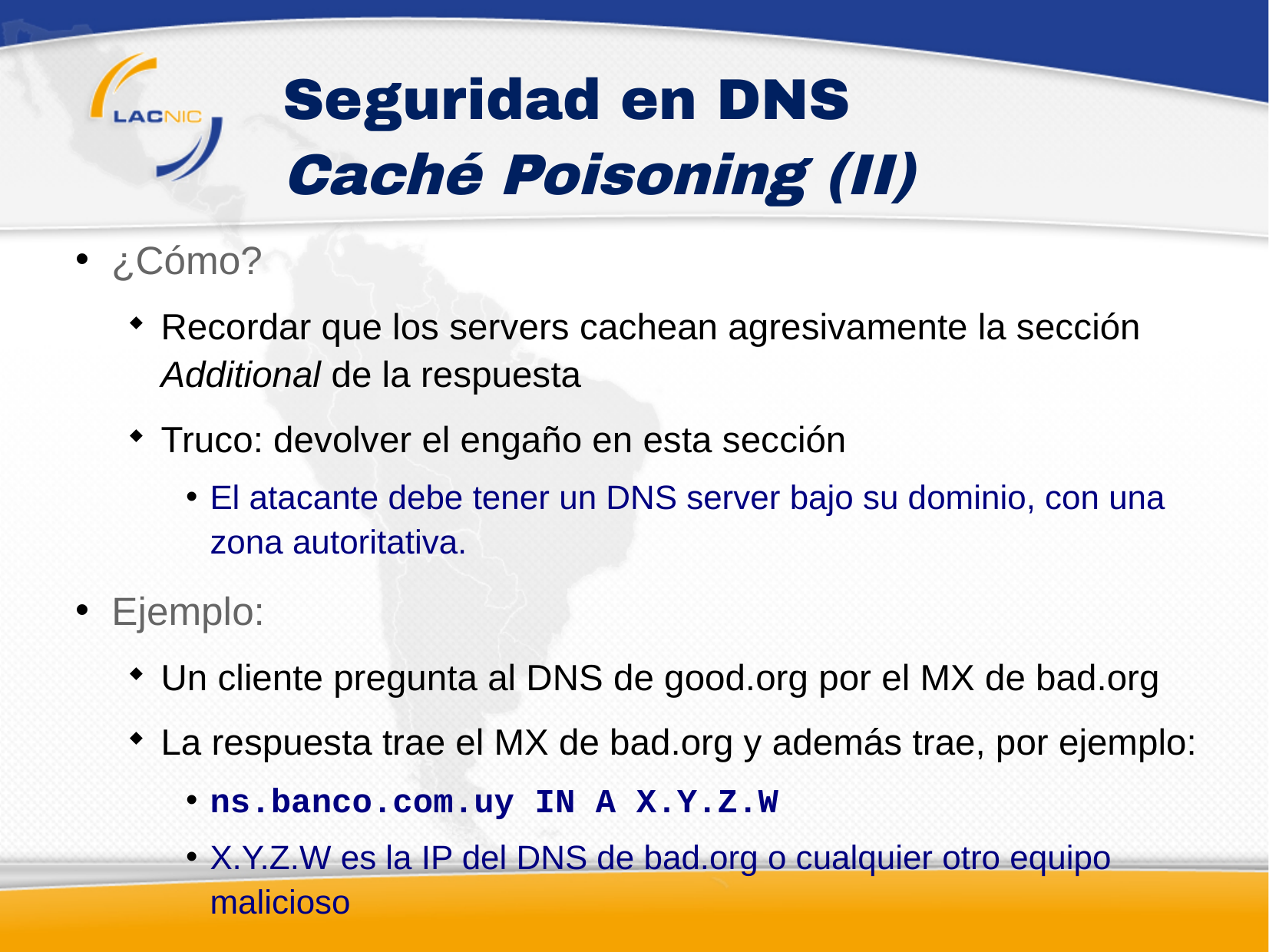

# Seguridad en DNS Caché Poisoning (II)
¿Cómo?
Recordar que los servers cachean agresivamente la sección Additional de la respuesta
Truco: devolver el engaño en esta sección
El atacante debe tener un DNS server bajo su dominio, con una zona autoritativa.
Ejemplo:
Un cliente pregunta al DNS de good.org por el MX de bad.org
La respuesta trae el MX de bad.org y además trae, por ejemplo:
ns.banco.com.uy IN A X.Y.Z.W
X.Y.Z.W es la IP del DNS de bad.org o cualquier otro equipo malicioso